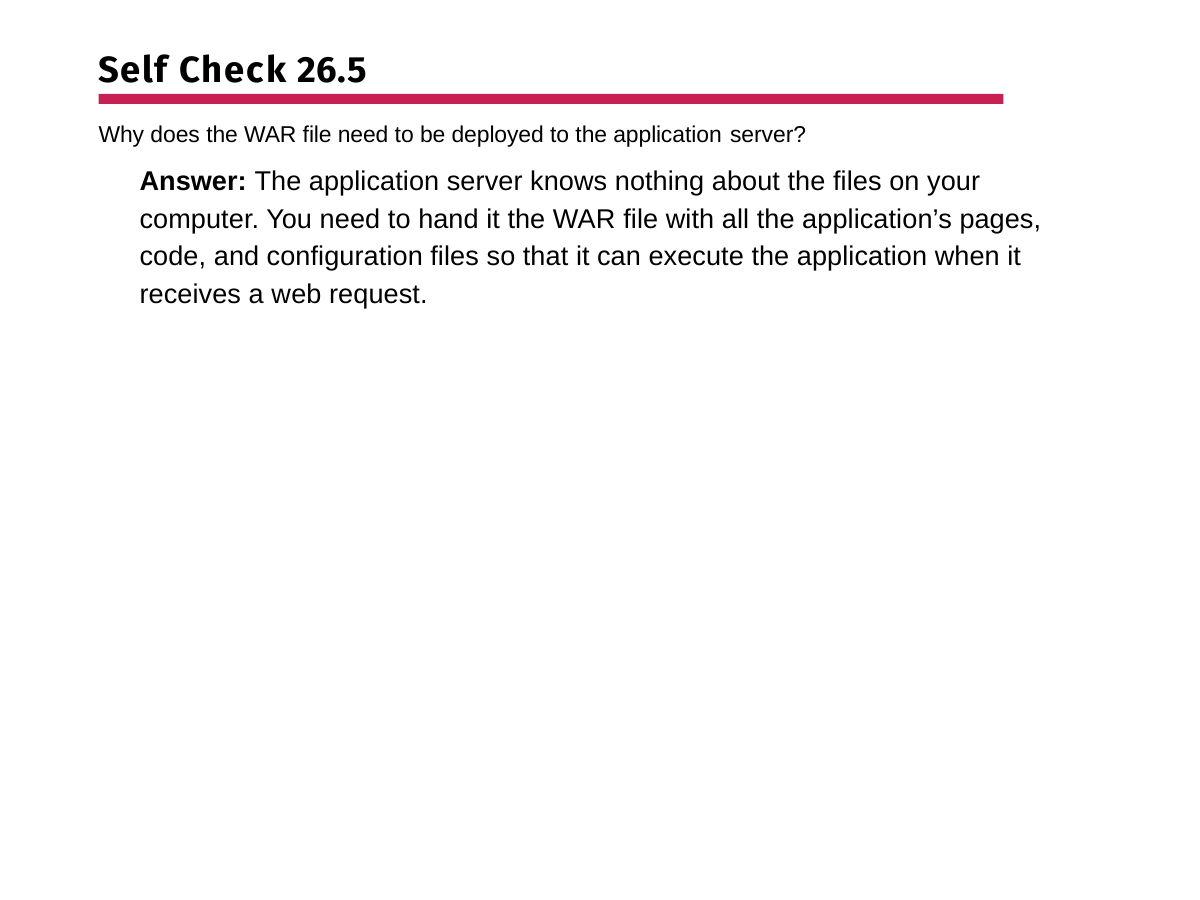

# Self Check 26.5

Why does the WAR file need to be deployed to the application server?
Answer: The application server knows nothing about the files on your  computer. You need to hand it the WAR file with all the application’s pages,  code, and configuration files so that it can execute the application when it  receives a web request.